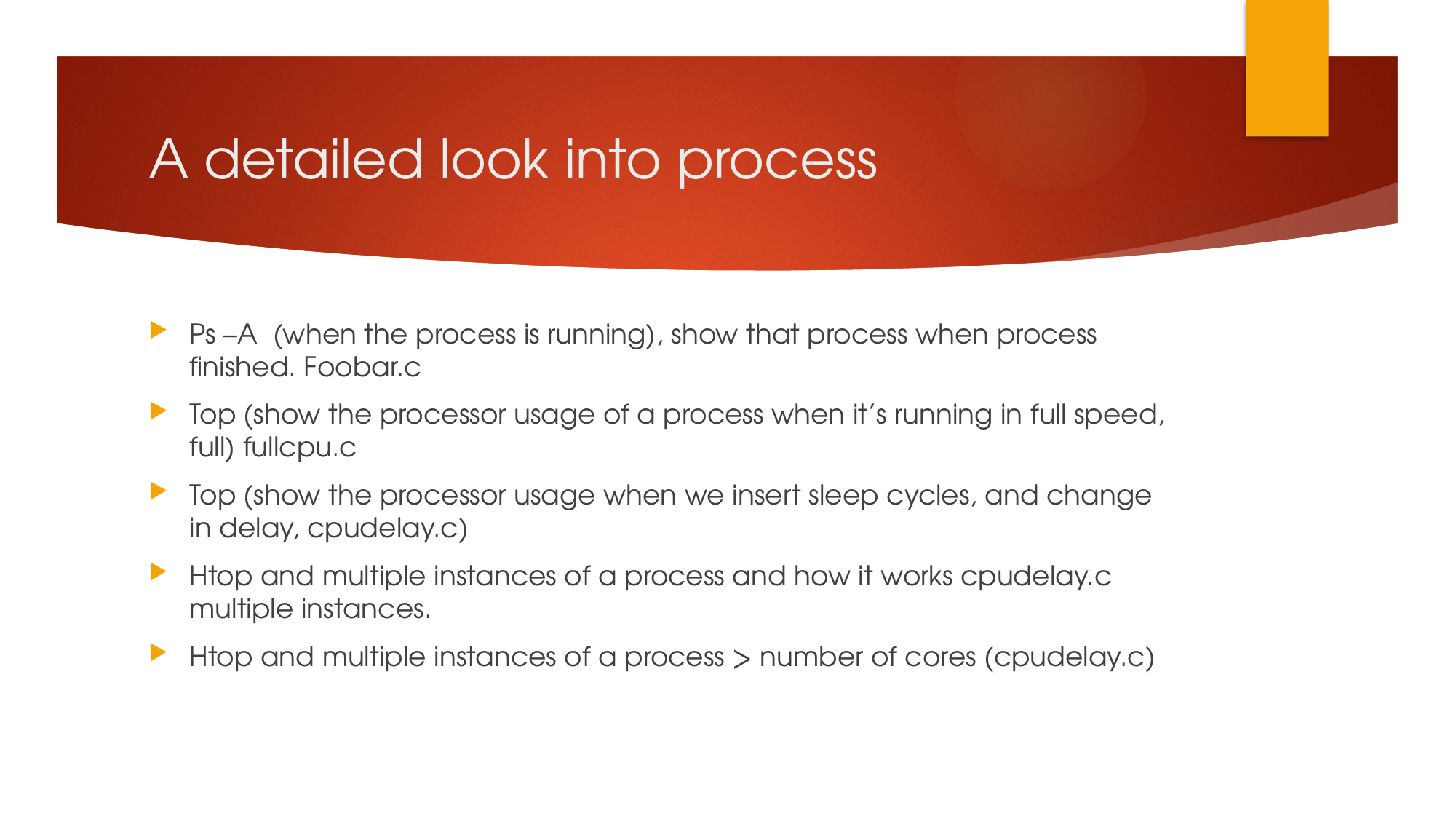

# A detailed look into process
Ps –A  (when the process is running), show that process when process finished. Foobar.c
Top (show the processor usage of a process when it’s running in full speed, full) fullcpu.c
Top (show the processor usage when we insert sleep cycles, and change in delay, cpudelay.c)
Htop and multiple instances of a process and how it works cpudelay.c multiple instances.
Htop and multiple instances of a process > number of cores (cpudelay.c)